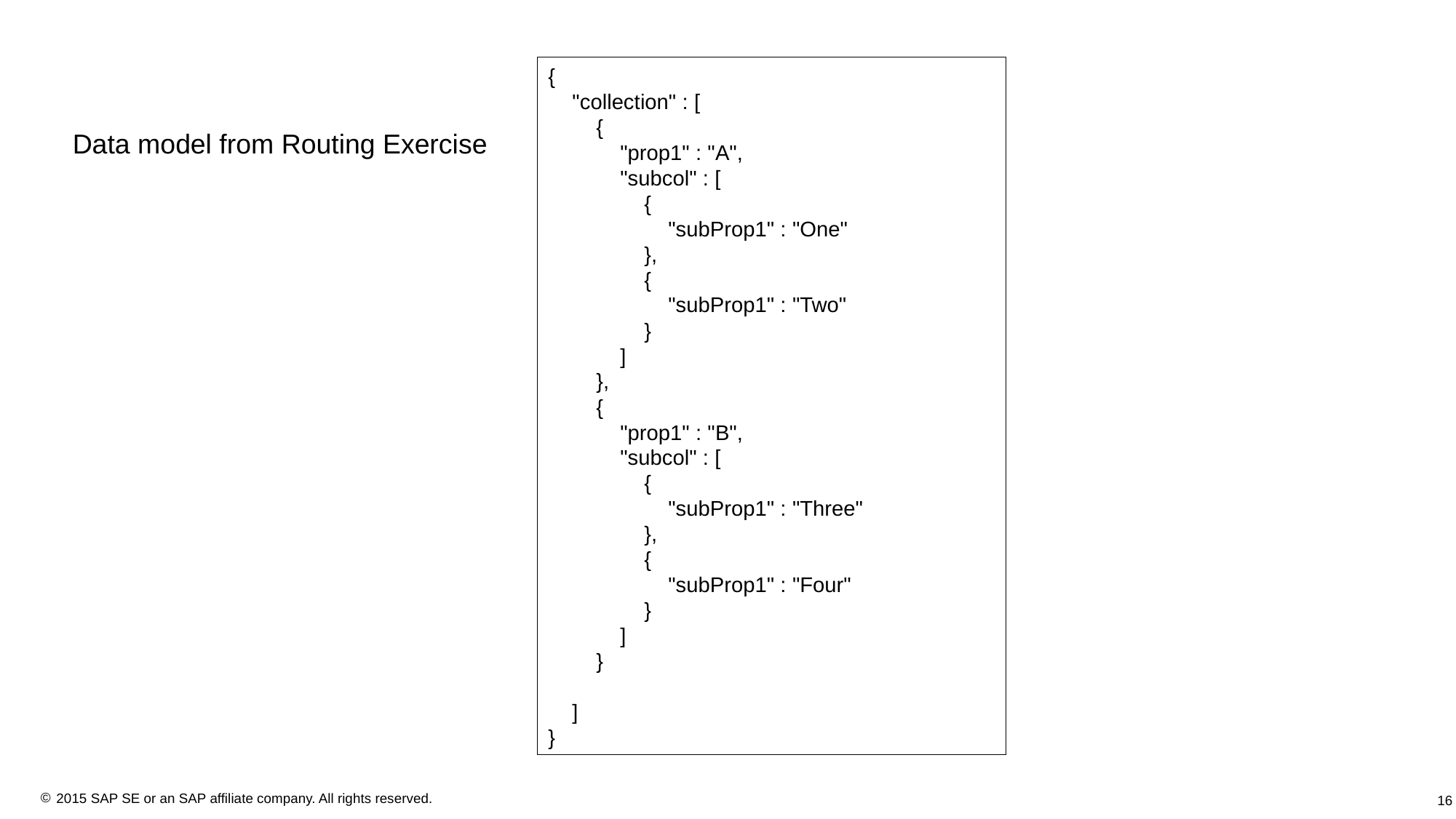

{
    "collection" : [
        {
            "prop1" : "A",
            "subcol" : [
                {
                    "subProp1" : "One"
                },
                {
                    "subProp1" : "Two"
                }
            ]
        },
        {
            "prop1" : "B",
            "subcol" : [
                {
                    "subProp1" : "Three"
                },
                {
                    "subProp1" : "Four"
                }
            ]
        }

    ]
}
Data model from Routing Exercise